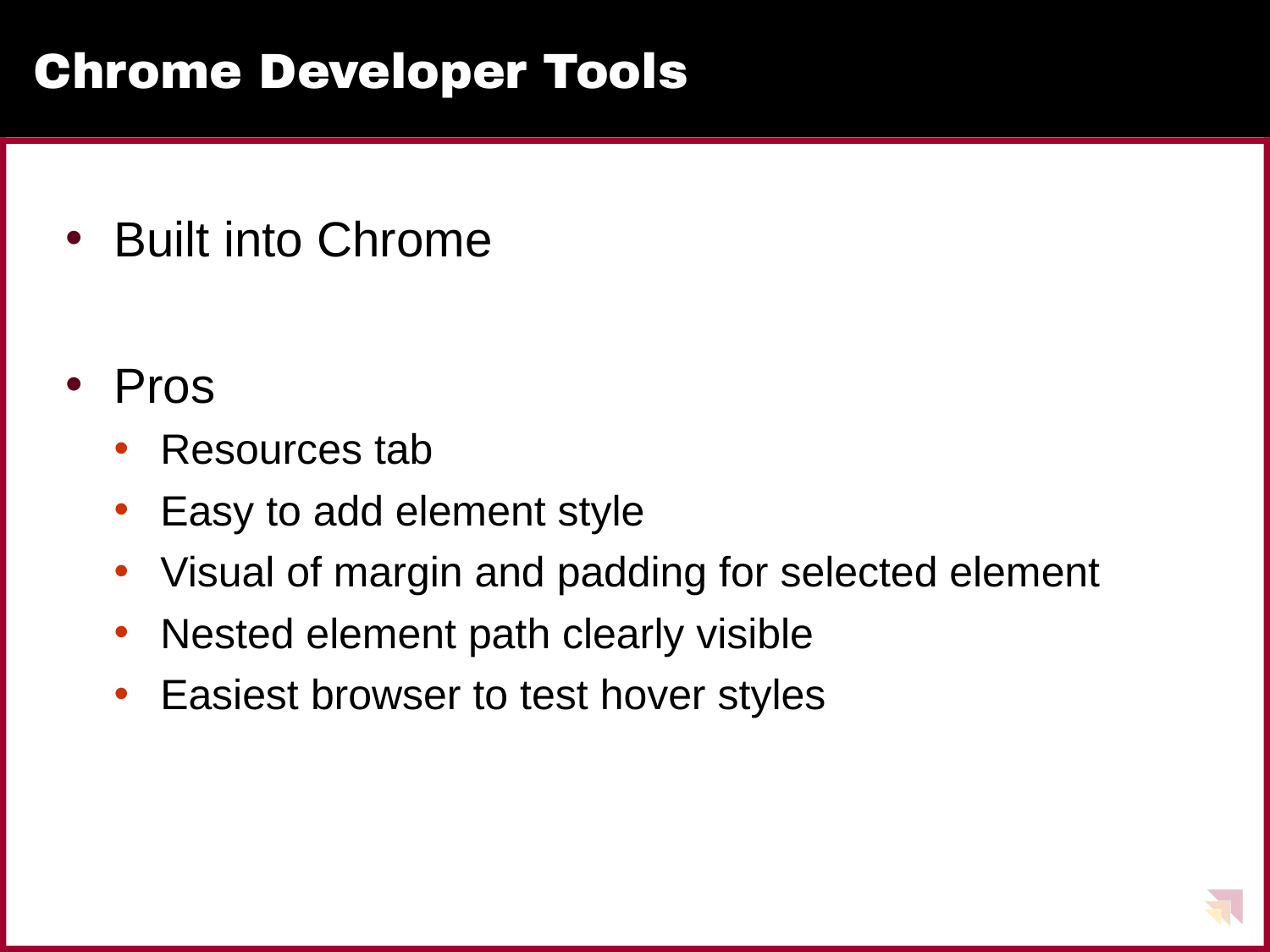

# Chrome Developer Tools
Built into Chrome

Pros
Resources tab
Easy to add element style
Visual of margin and padding for selected element
Nested element path clearly visible
Easiest browser to test hover styles